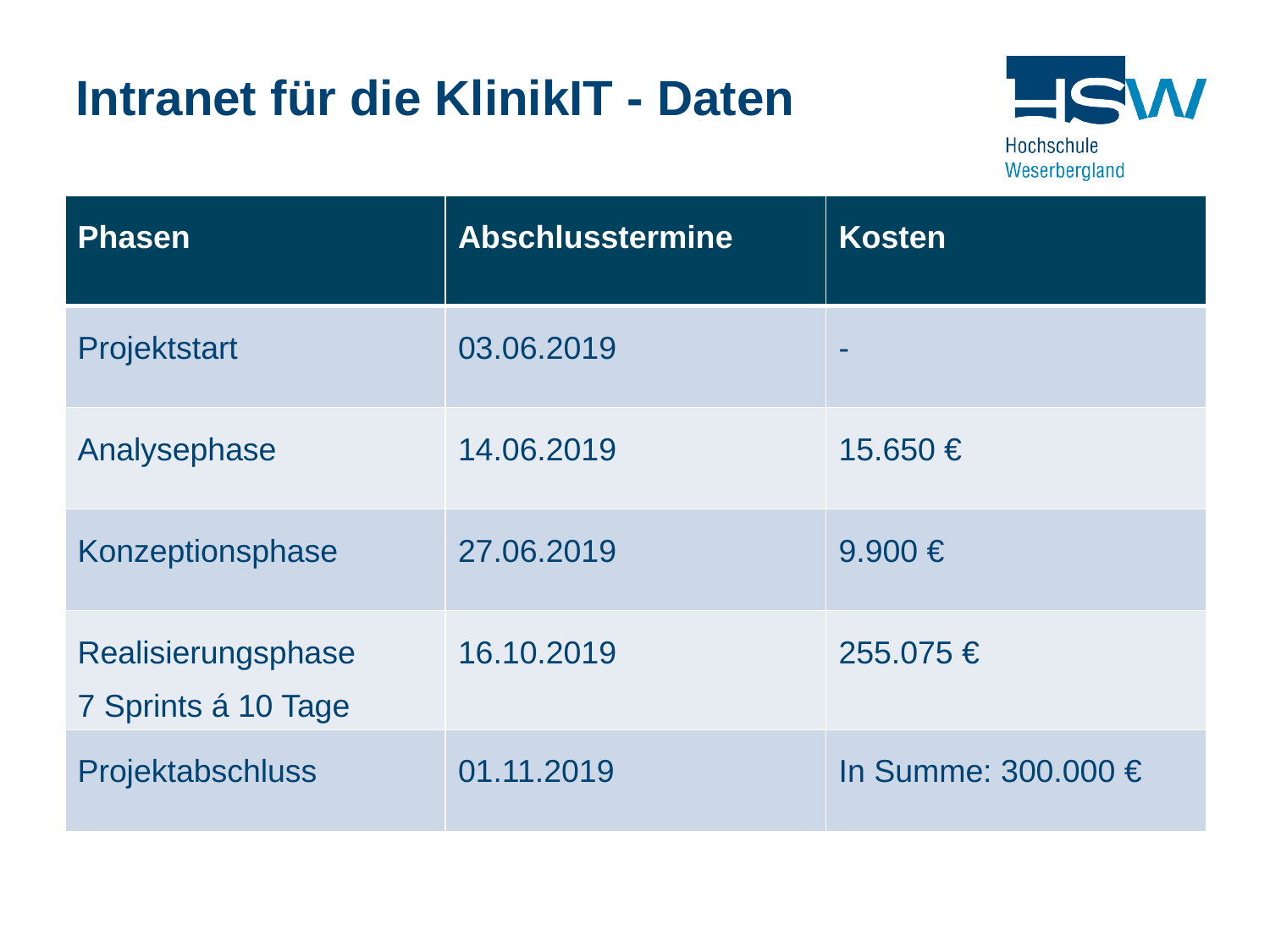

Intranet für die KlinikIT - Daten

| Phasen | Abschlusstermine | Kosten |
| --- | --- | --- |
| Projektstart | 03.06.2019 | - |
| Analysephase | 14.06.2019 | 15.650 € |
| Konzeptionsphase | 27.06.2019 | 9.900 € |
| Realisierungsphase 7 Sprints á 10 Tage | 16.10.2019 | 255.075 € |
| Projektabschluss | 01.11.2019 | In Summe: 300.000 € |